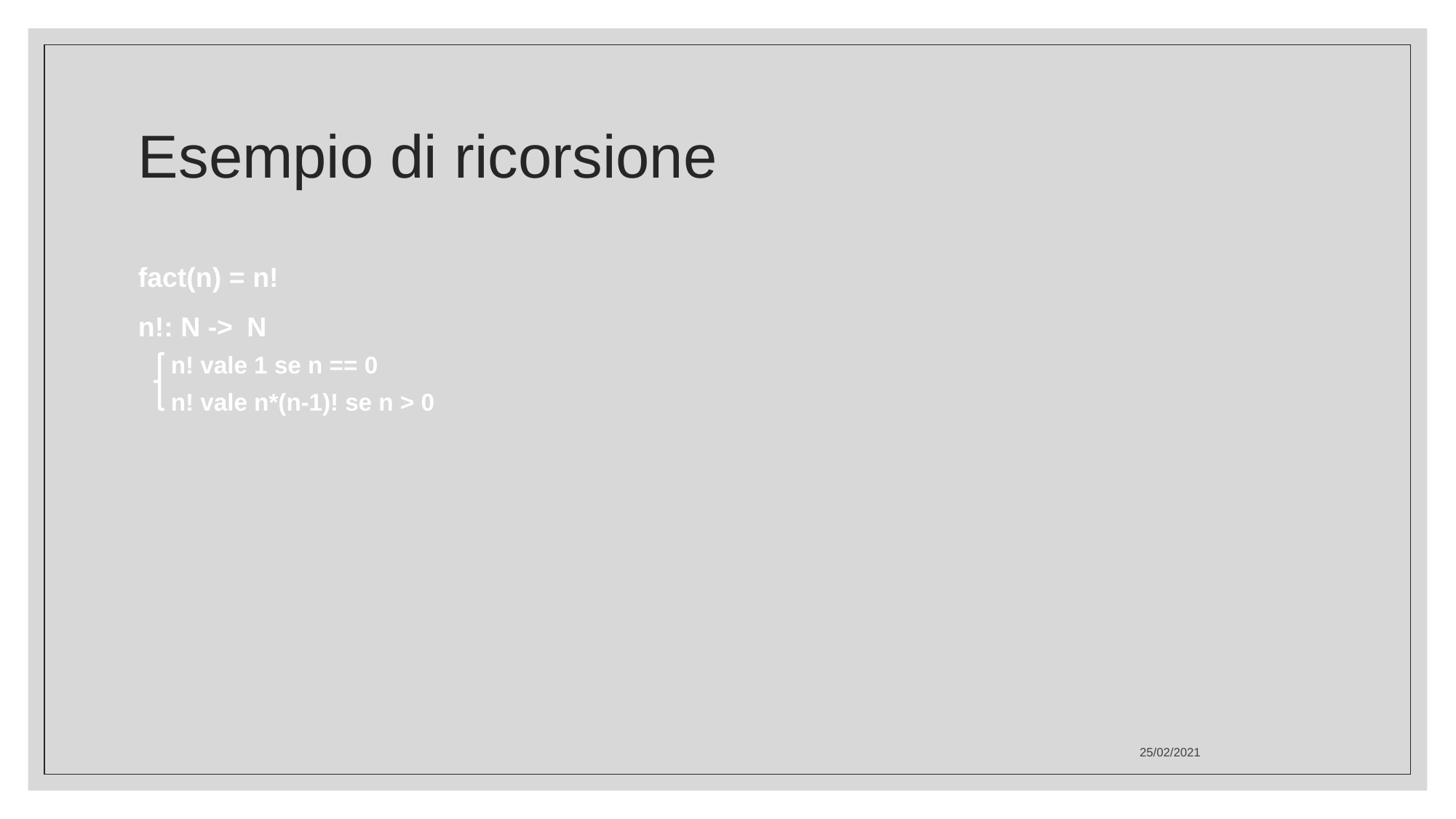

# Esempio di ricorsione
fact(n) = n!
n!: N -> N
n! vale 1 se n == 0
n! vale n*(n-1)! se n > 0

25/02/2021